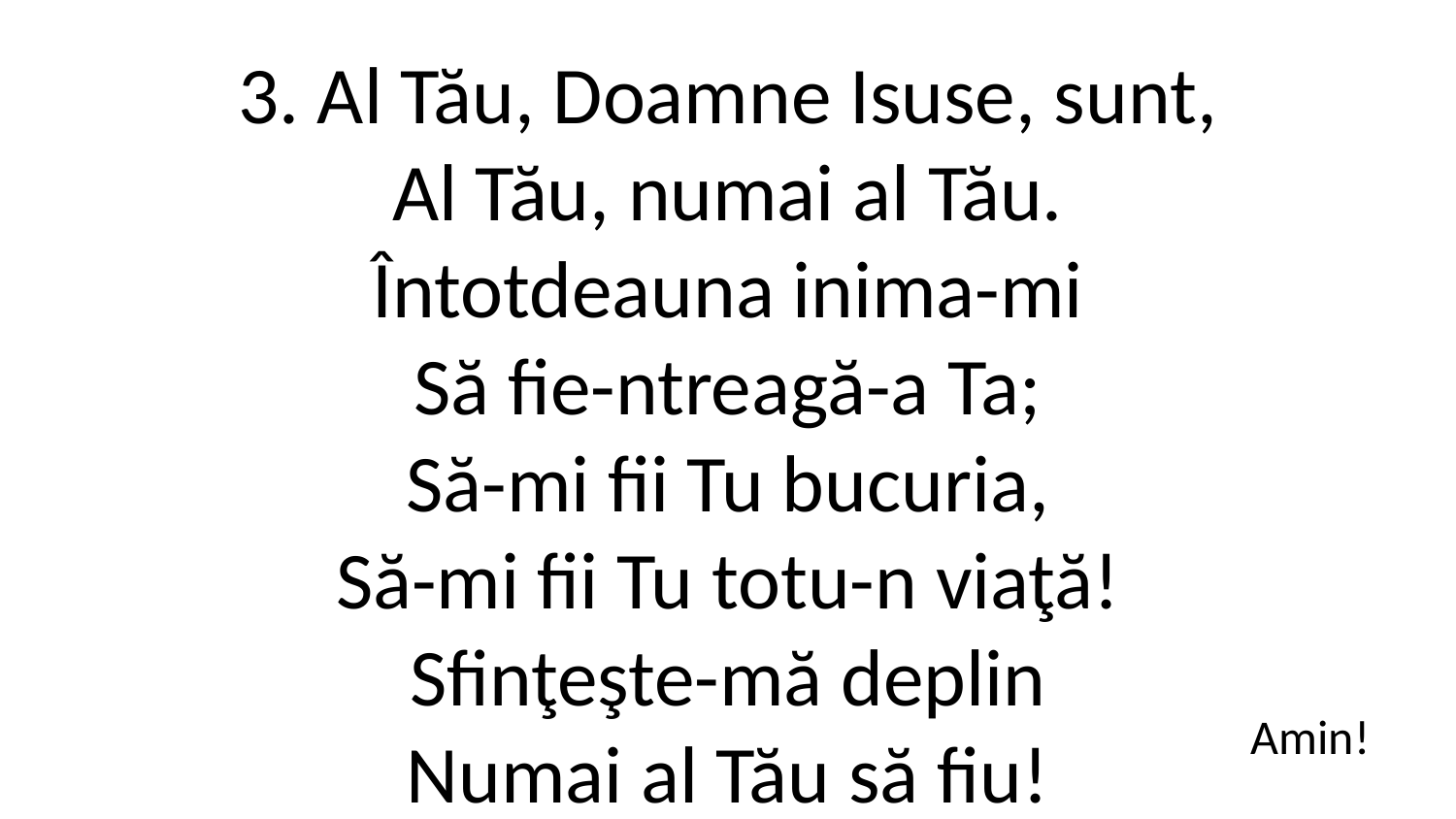

3. Al Tău, Doamne Isuse, sunt,
Al Tău, numai al Tău.
Întotdeauna inima-mi
Să fie-ntreagă-a Ta;
Să-mi fii Tu bucuria,
Să-mi fii Tu totu-n viaţă!
Sfinţeşte-mă deplin
Numai al Tău să fiu!

Amin!